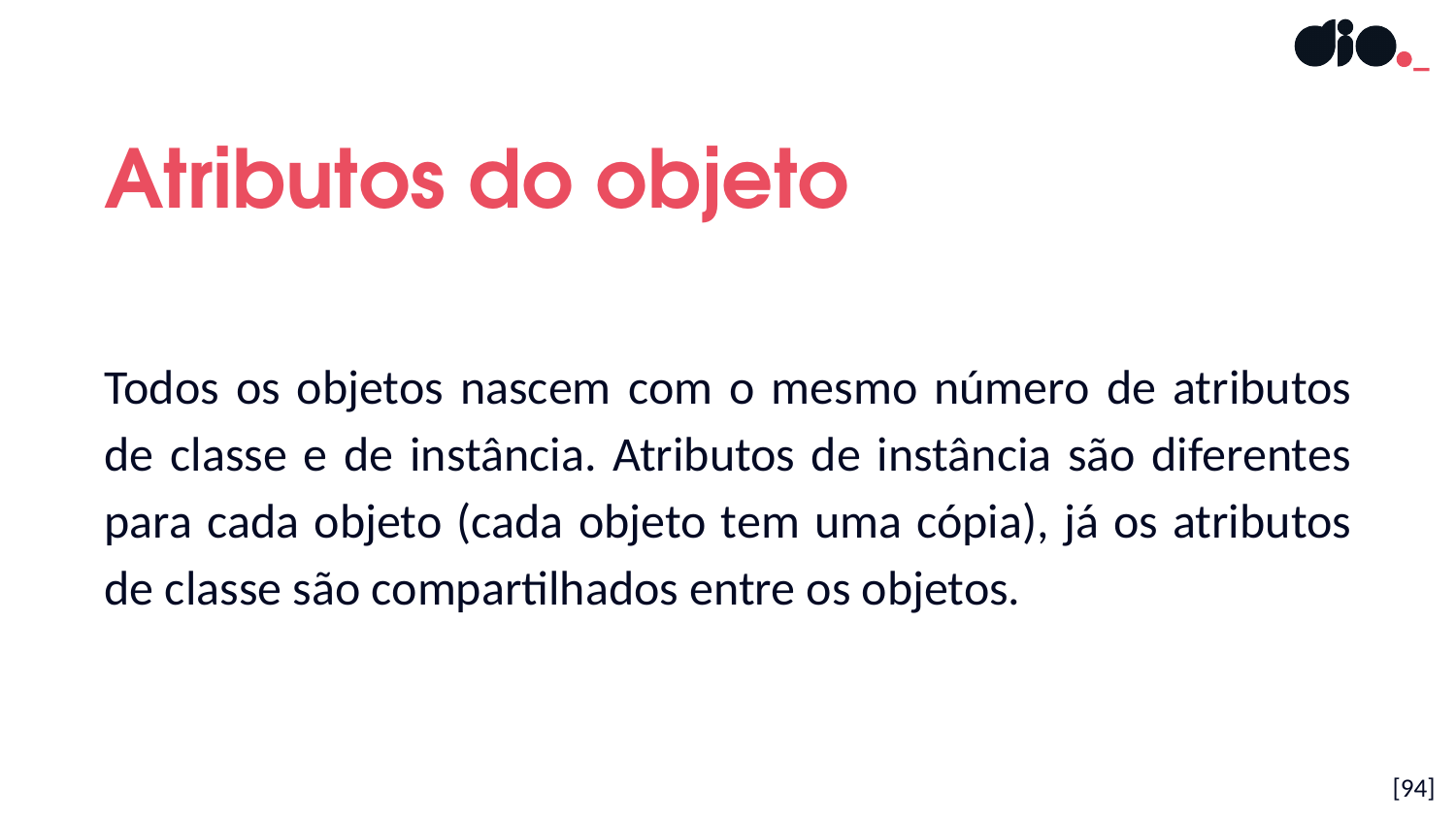

Atributos do objeto
Todos os objetos nascem com o mesmo número de atributos de classe e de instância. Atributos de instância são diferentes para cada objeto (cada objeto tem uma cópia), já os atributos de classe são compartilhados entre os objetos.
[94]